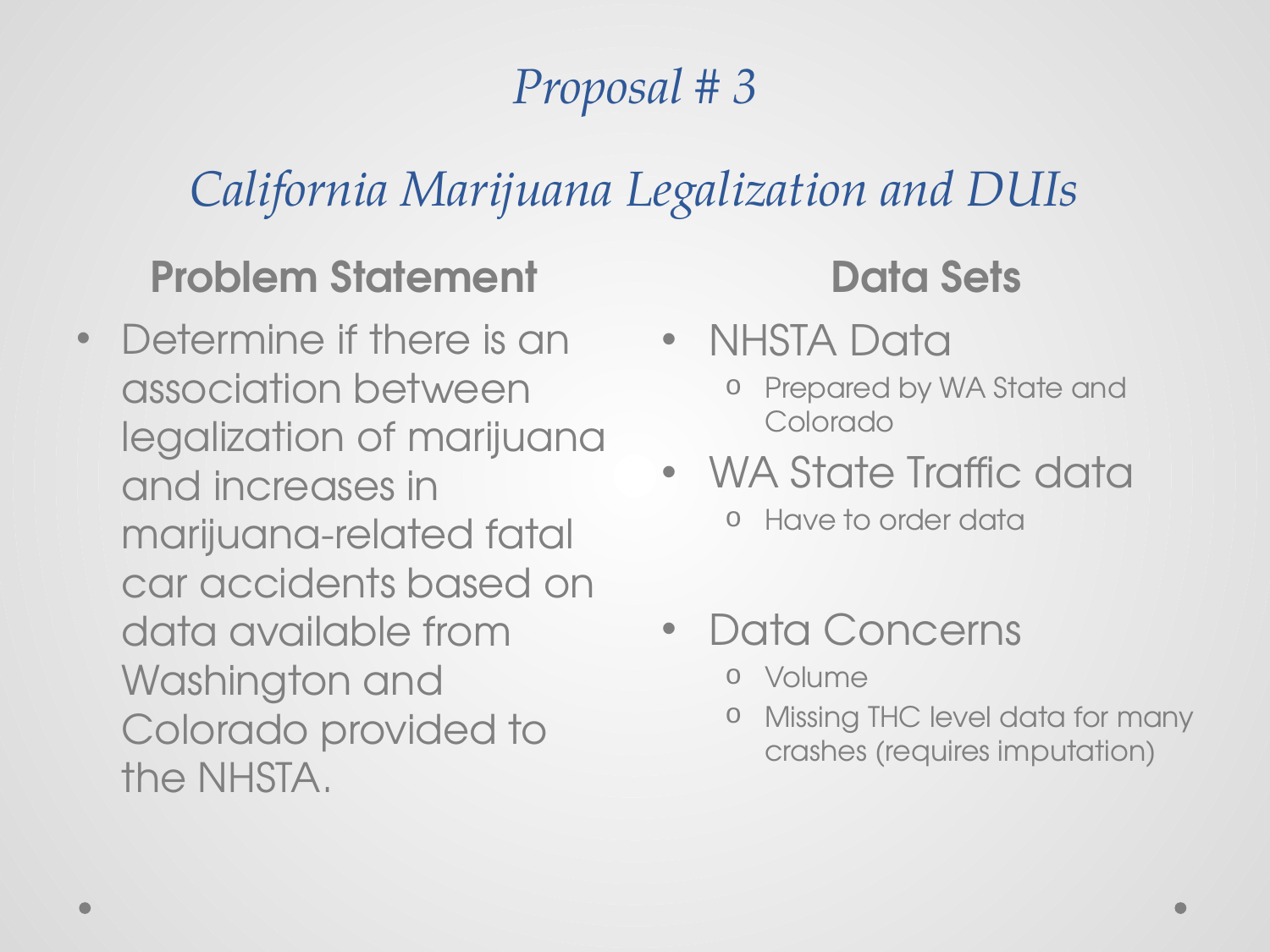

# Proposal # 3 California Marijuana Legalization and DUIs
Problem Statement
Data Sets
Determine if there is an association between legalization of marijuana and increases in marijuana-related fatal car accidents based on data available from Washington and Colorado provided to the NHSTA.
NHSTA Data
Prepared by WA State and Colorado
WA State Traffic data
Have to order data

Data Concerns
Volume
Missing THC level data for many crashes (requires imputation)